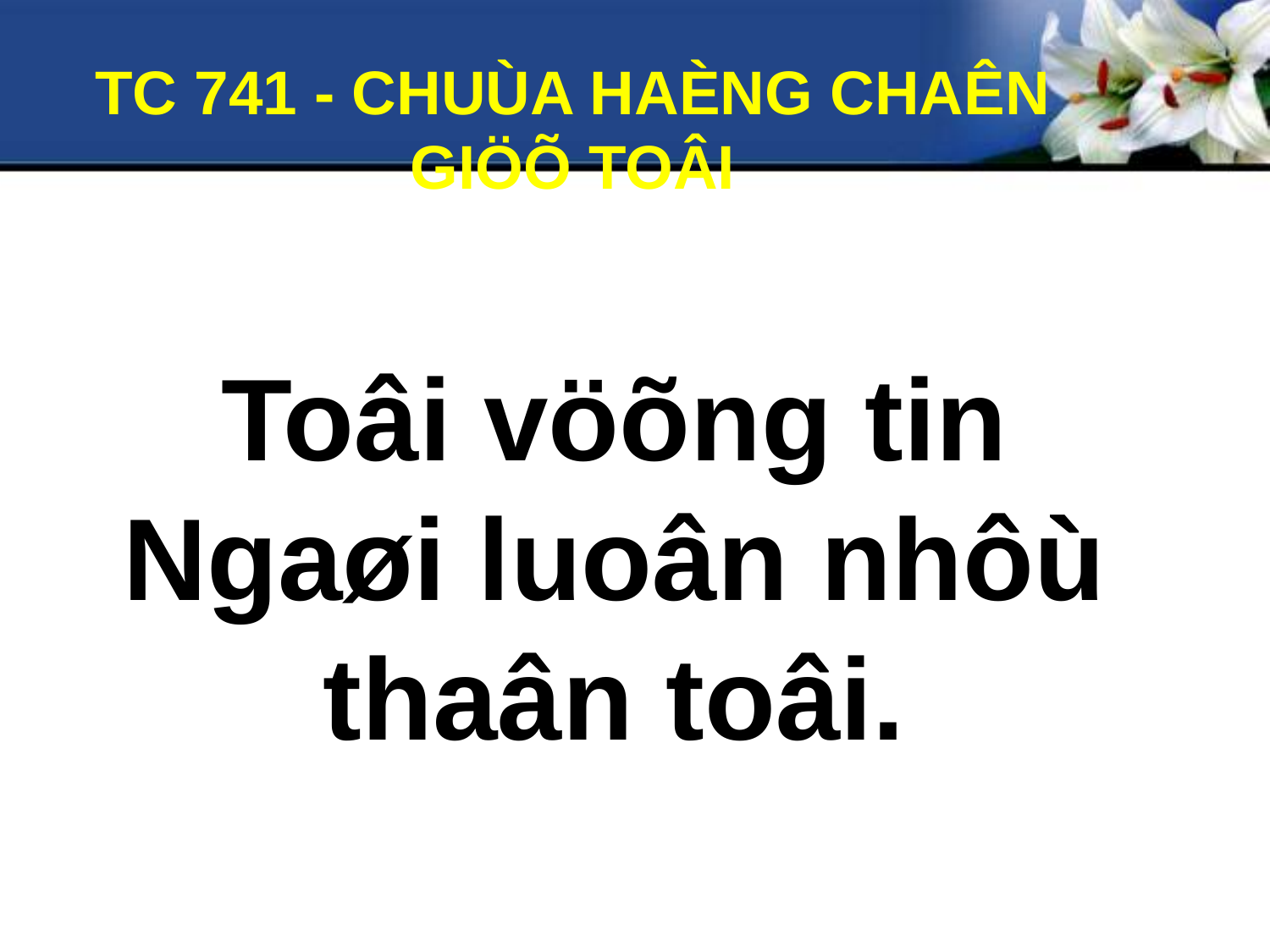

TC 741 - CHUÙA HAÈNG CHAÊN GIÖÕ TOÂI
Toâi vöõng tin
Ngaøi luoân nhôù
thaân toâi.